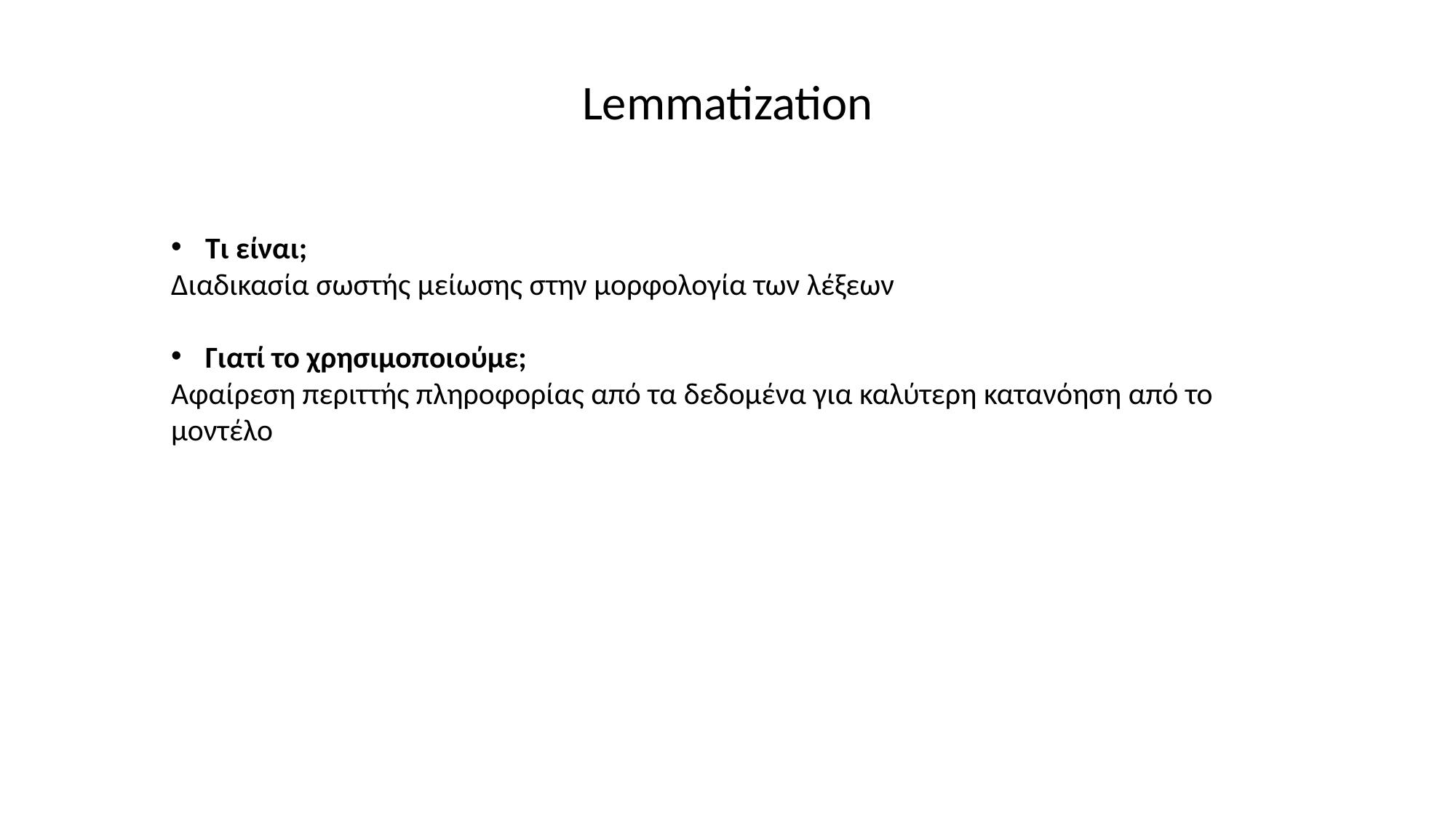

Lemmatization
Τι είναι;
Διαδικασία σωστής μείωσης στην μορφολογία των λέξεων

Γιατί το χρησιμοποιούμε;
Αφαίρεση περιττής πληροφορίας από τα δεδομένα για καλύτερη κατανόηση από το μοντέλο